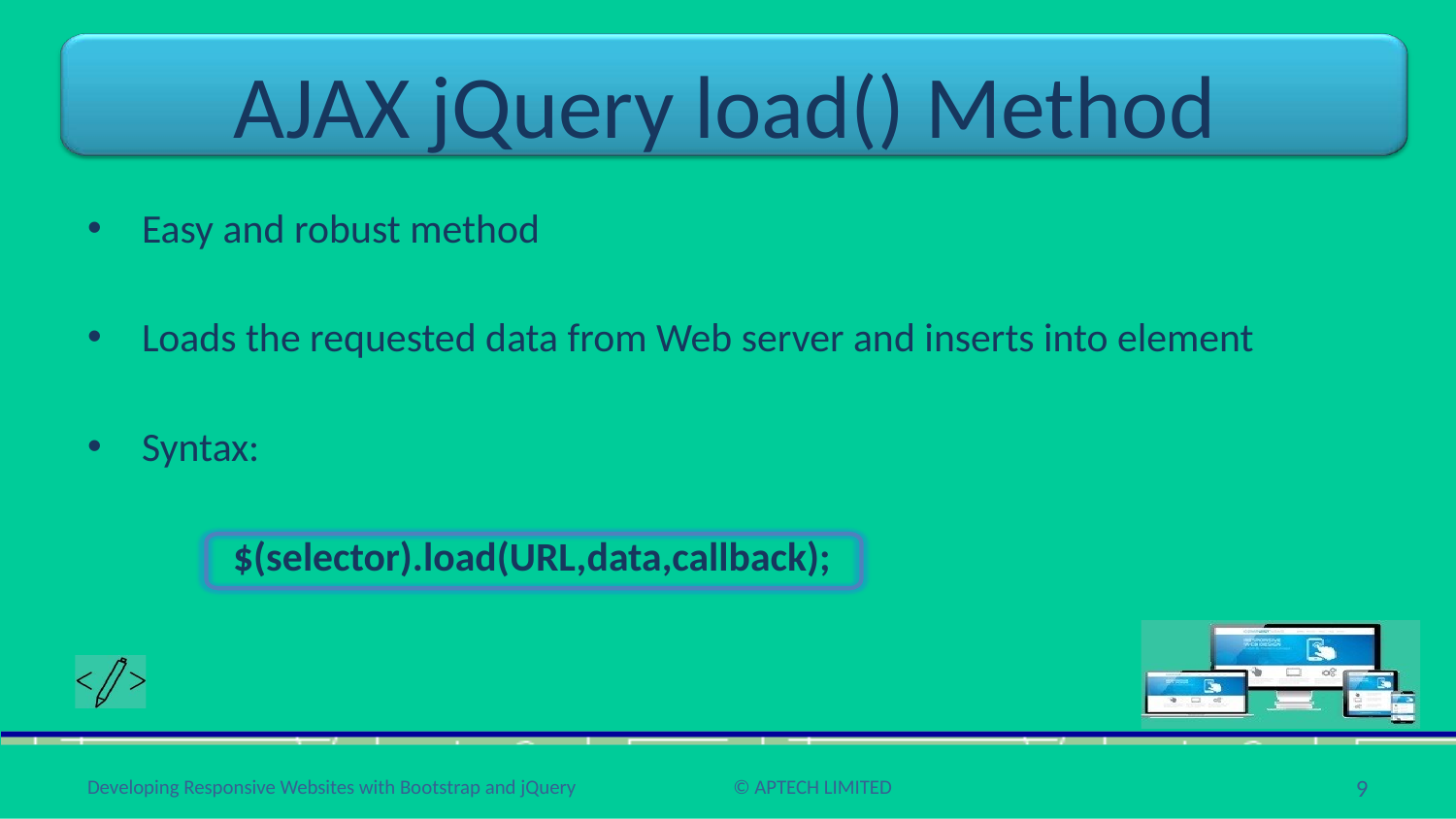

# AJAX jQuery load() Method
Easy and robust method

Loads the requested data from Web server and inserts into element

Syntax:

$(selector).load(URL,data,callback);

9
Developing Responsive Websites with Bootstrap and jQuery
© APTECH LIMITED